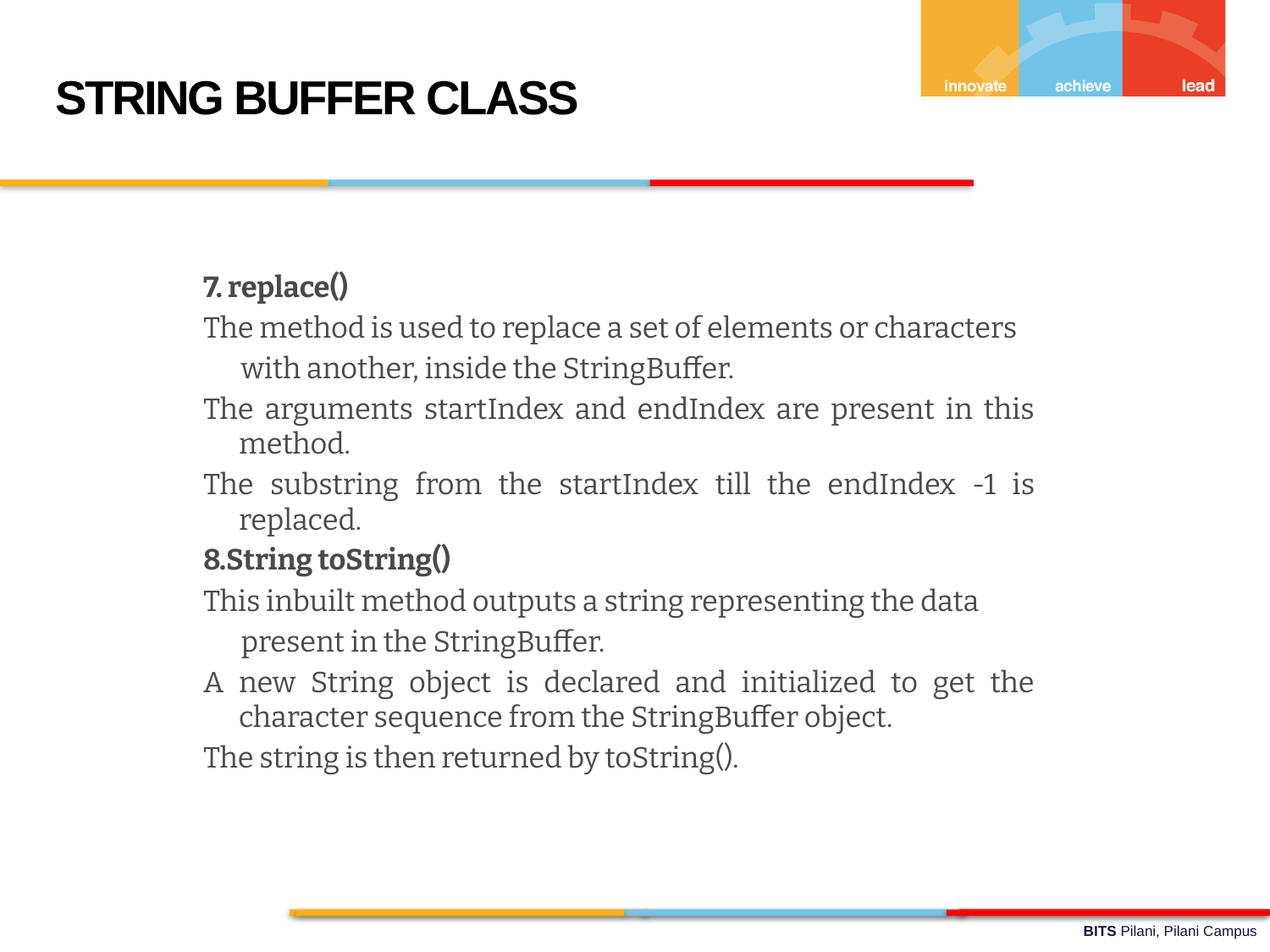

STRING BUFFER CLASS
7. replace()
The method is used to replace a set of elements or characters
with another, inside the StringBuffer.
The arguments startIndex and endIndex are present in this method.
The substring from the startIndex till the endIndex -1 is replaced.
8.String toString()
This inbuilt method outputs a string representing the data
present in the StringBuffer.
A new String object is declared and initialized to get the character sequence from the StringBuffer object.
The string is then returned by toString().